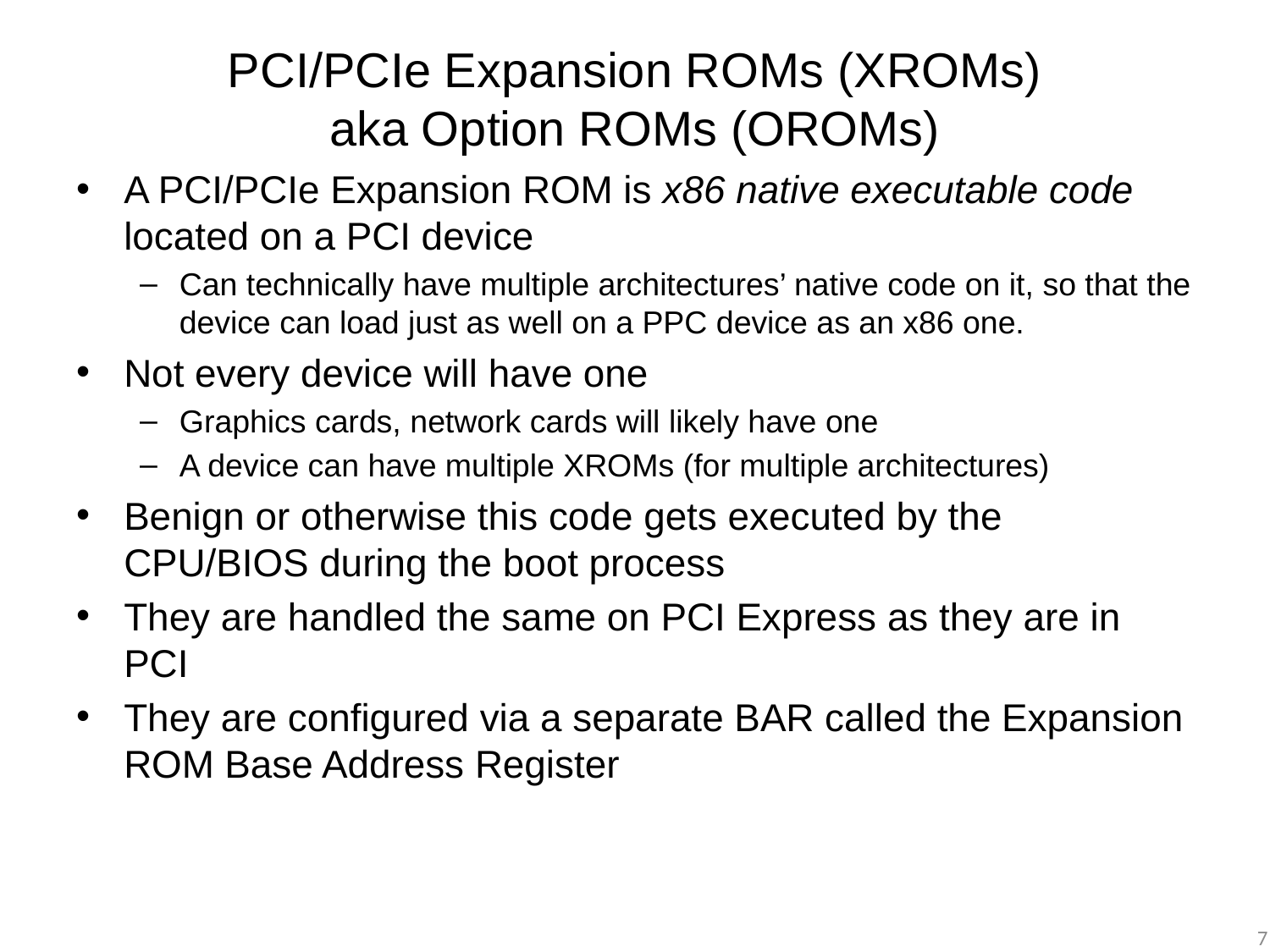

# PCI/PCIe Expansion ROMs (XROMs) aka Option ROMs (OROMs)
A PCI/PCIe Expansion ROM is x86 native executable code located on a PCI device
Can technically have multiple architectures’ native code on it, so that the device can load just as well on a PPC device as an x86 one.
Not every device will have one
Graphics cards, network cards will likely have one
A device can have multiple XROMs (for multiple architectures)
Benign or otherwise this code gets executed by the CPU/BIOS during the boot process
They are handled the same on PCI Express as they are in PCI
They are configured via a separate BAR called the Expansion ROM Base Address Register
7